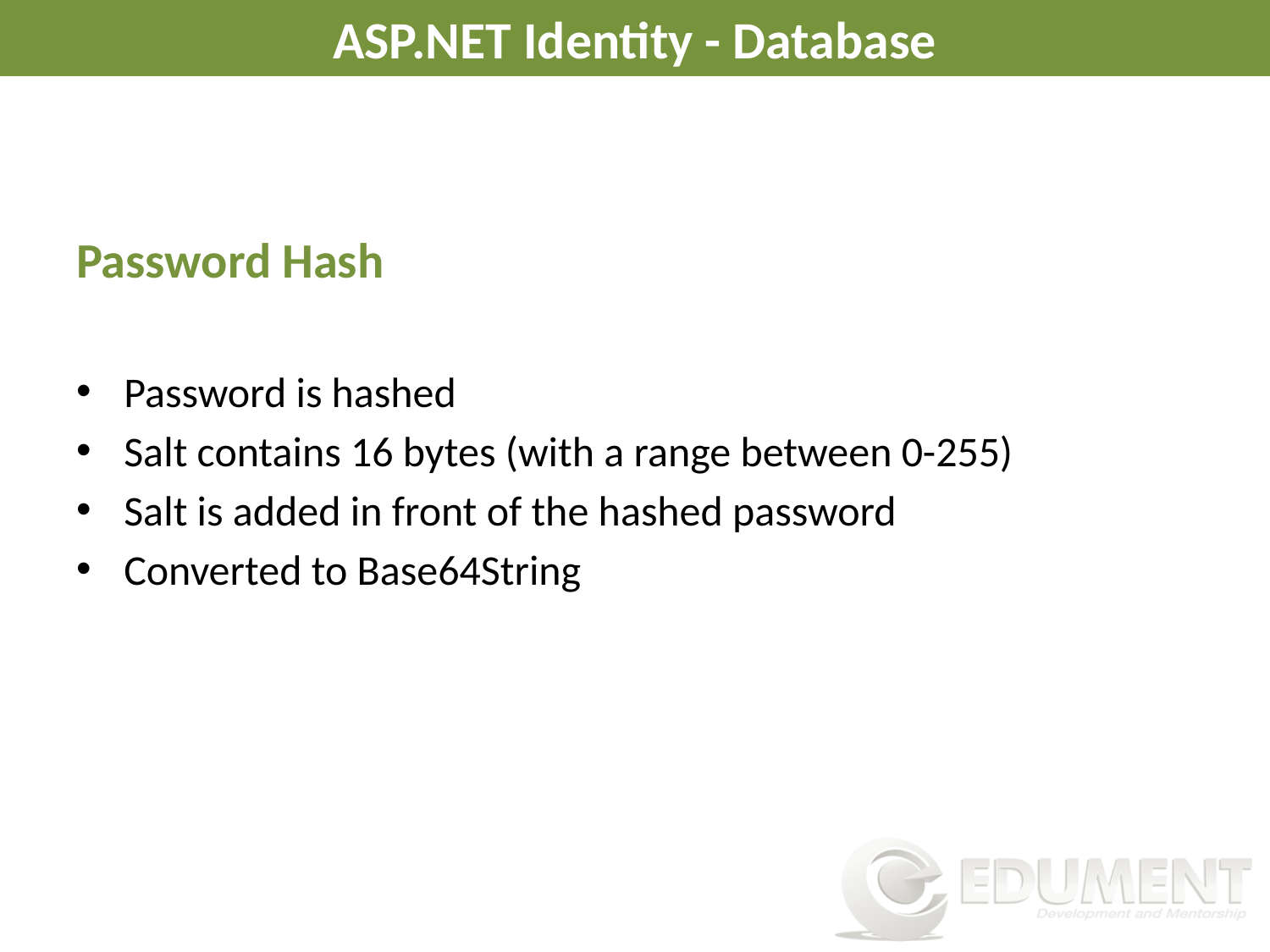

# ASP.NET Identity - Database
Password Hash

Password is hashed
Salt contains 16 bytes (with a range between 0-255)
Salt is added in front of the hashed password
Converted to Base64String